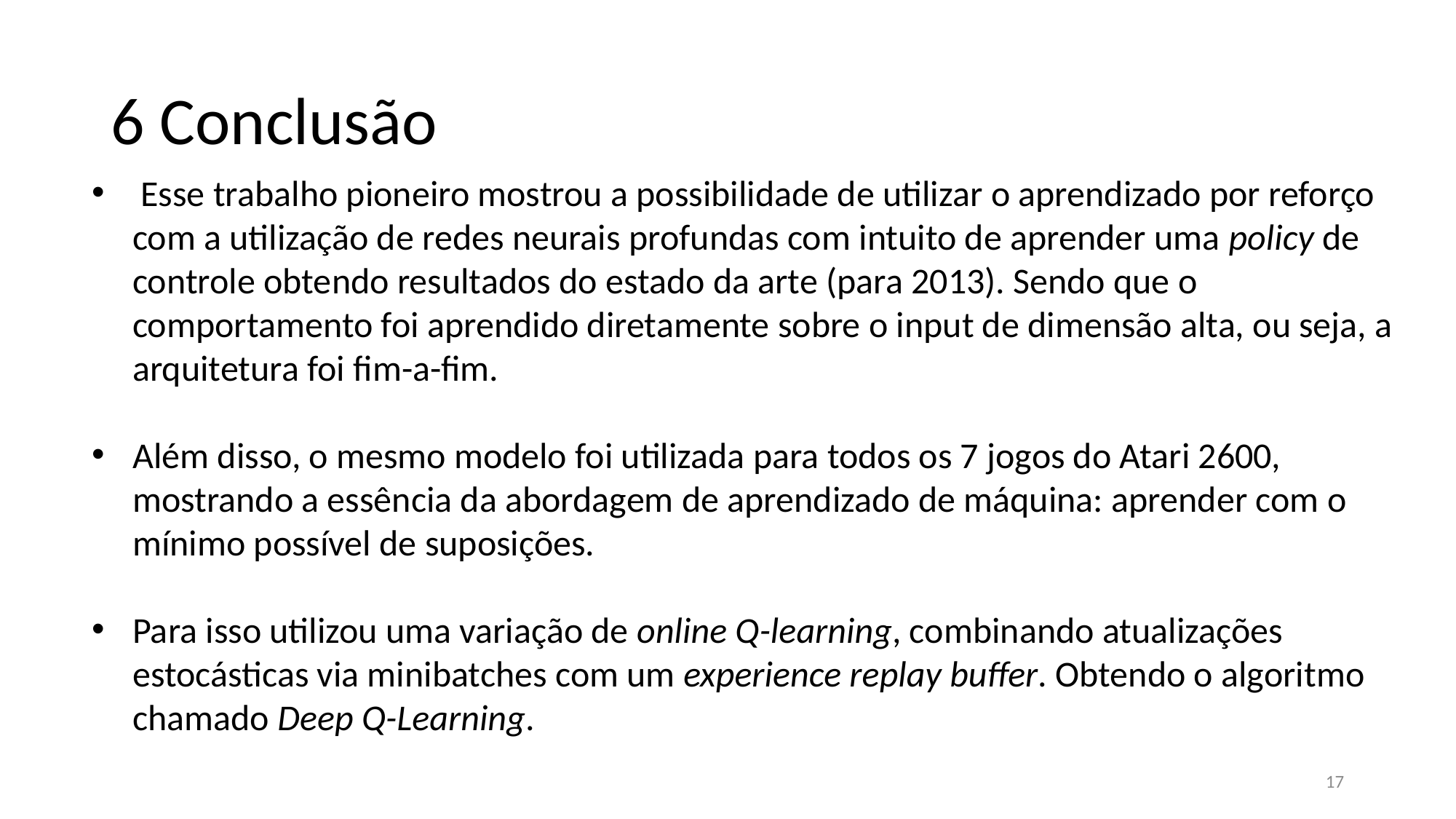

# 6 Conclusão
 Esse trabalho pioneiro mostrou a possibilidade de utilizar o aprendizado por reforço com a utilização de redes neurais profundas com intuito de aprender uma policy de controle obtendo resultados do estado da arte (para 2013). Sendo que o comportamento foi aprendido diretamente sobre o input de dimensão alta, ou seja, a arquitetura foi fim-a-fim.

Além disso, o mesmo modelo foi utilizada para todos os 7 jogos do Atari 2600, mostrando a essência da abordagem de aprendizado de máquina: aprender com o mínimo possível de suposições.

Para isso utilizou uma variação de online Q-learning, combinando atualizações estocásticas via minibatches com um experience replay buffer. Obtendo o algoritmo chamado Deep Q-Learning.
17